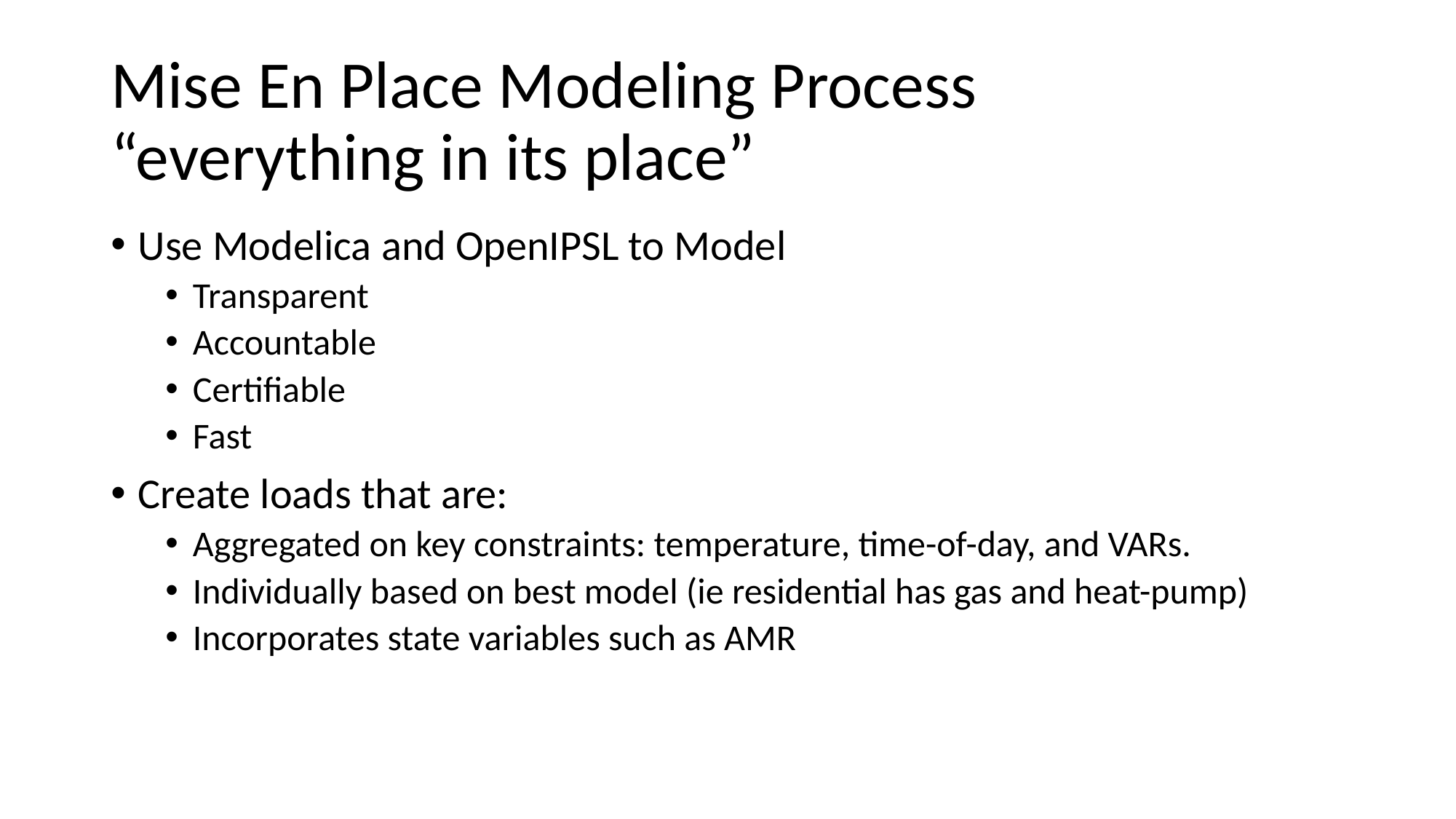

# Mise En Place Modeling Process “everything in its place”
Use Modelica and OpenIPSL to Model
Transparent
Accountable
Certifiable
Fast
Create loads that are:
Aggregated on key constraints: temperature, time-of-day, and VARs.
Individually based on best model (ie residential has gas and heat-pump)
Incorporates state variables such as AMR